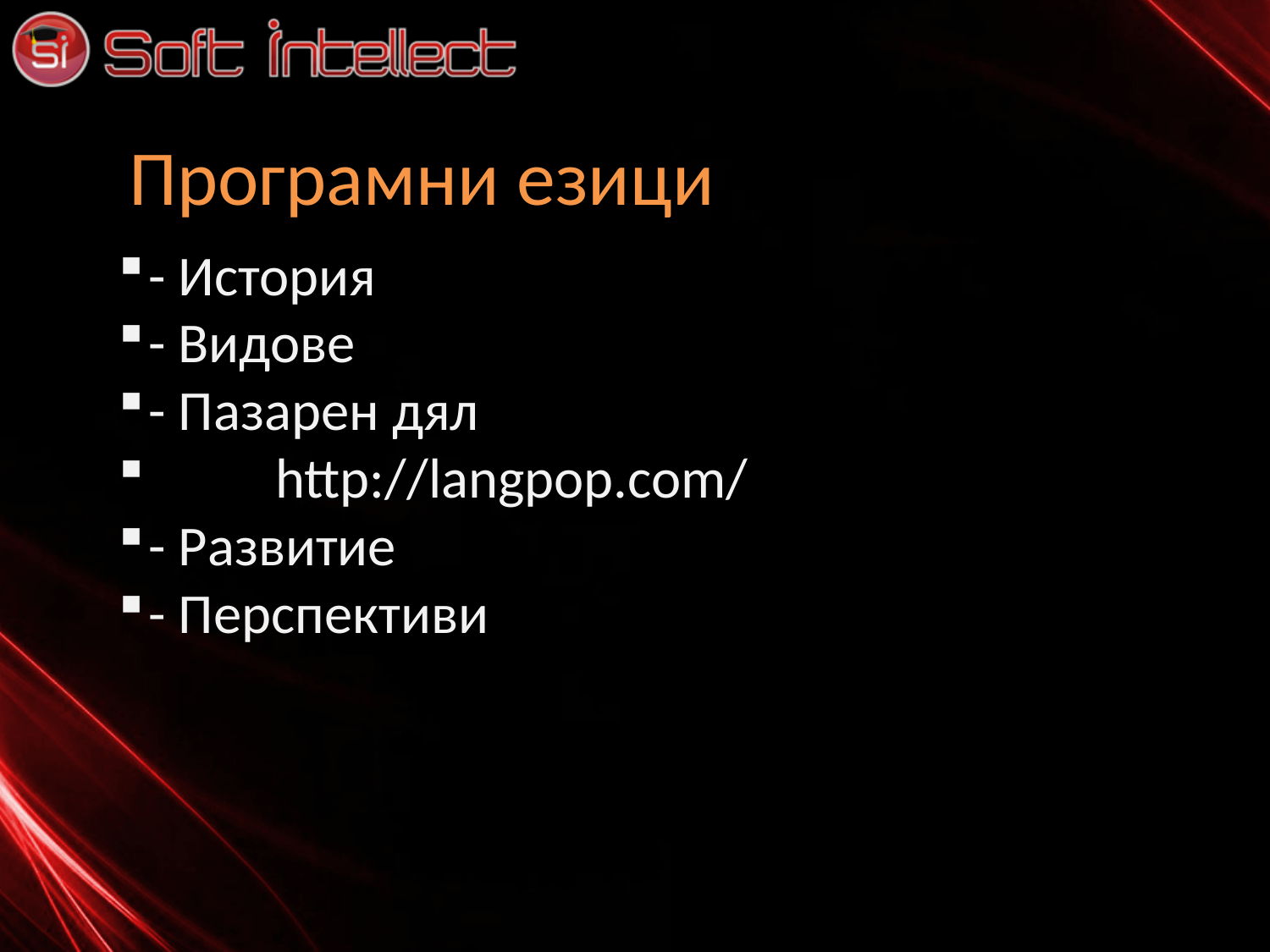

Програмни езици
- История
- Видове
- Пазарен дял
	http://langpop.com/
- Развитие
- Перспективи